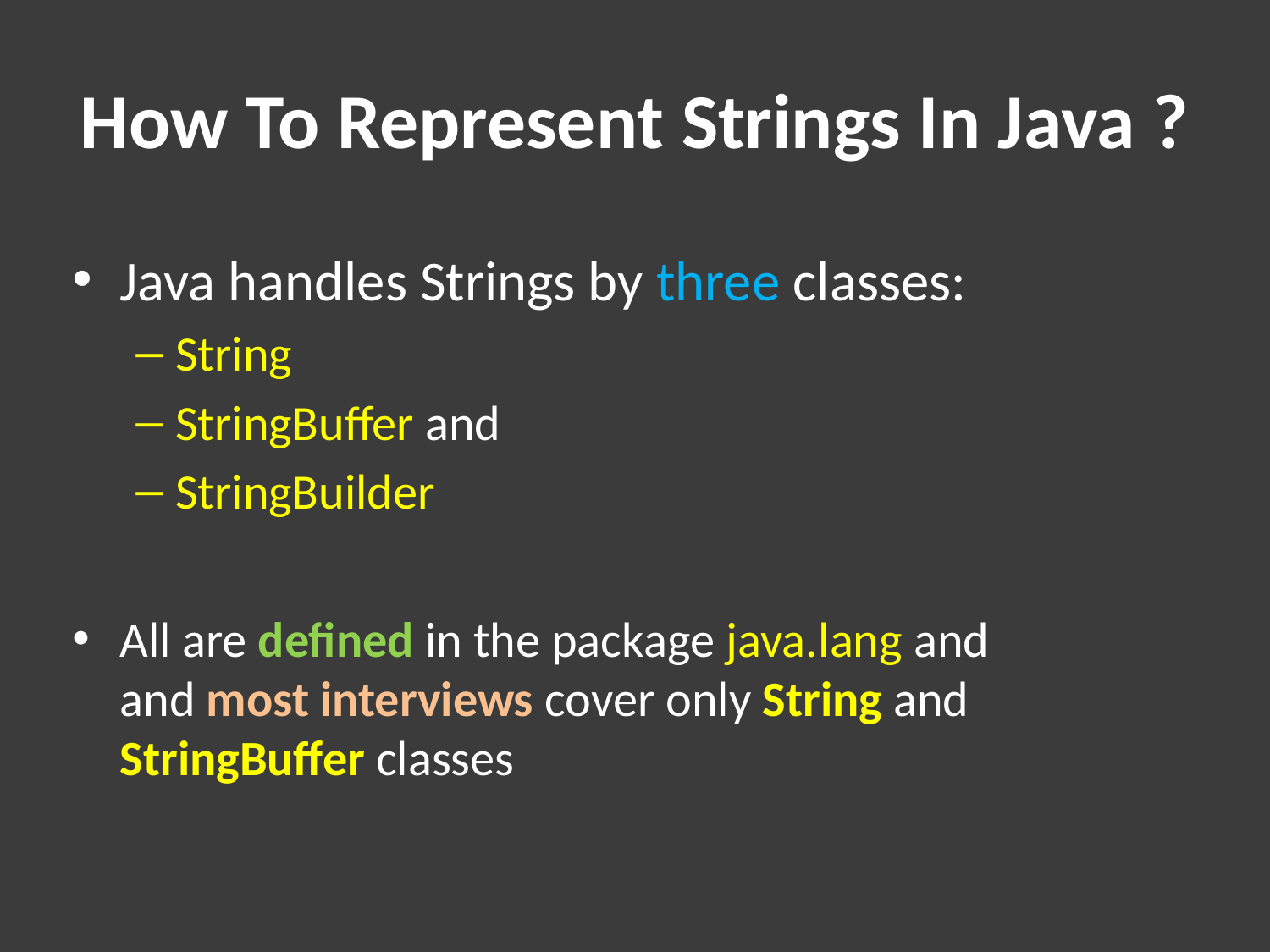

# How To Represent Strings In Java ?
Java handles Strings by three classes:
String
StringBuffer and
StringBuilder

All are defined in the package java.lang and and most interviews cover only String and StringBuffer classes